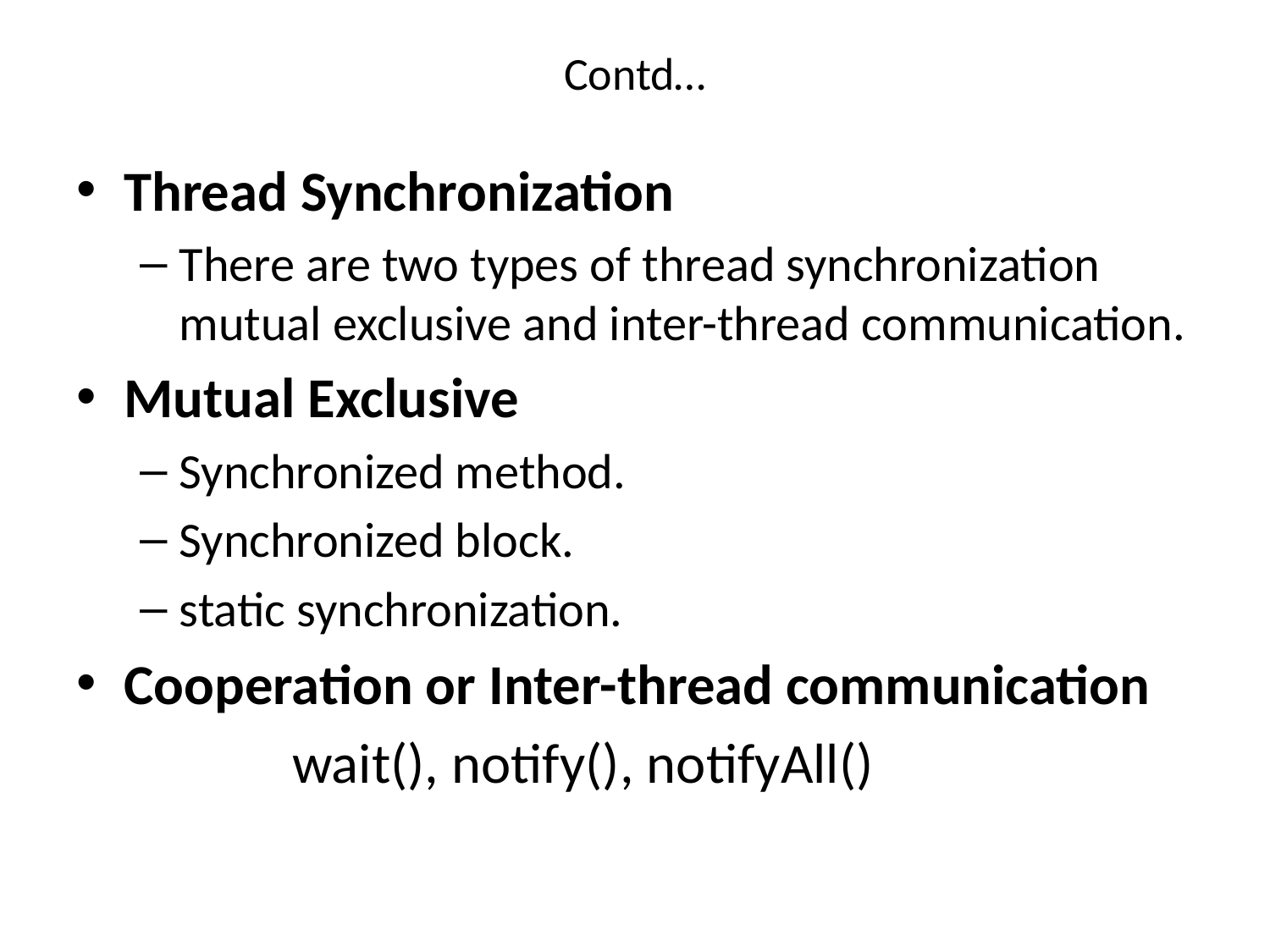

# Contd…
Thread Synchronization
There are two types of thread synchronization mutual exclusive and inter-thread communication.
Mutual Exclusive
Synchronized method.
Synchronized block.
static synchronization.
Cooperation or Inter-thread communication
                 wait(), notify(), notifyAll()